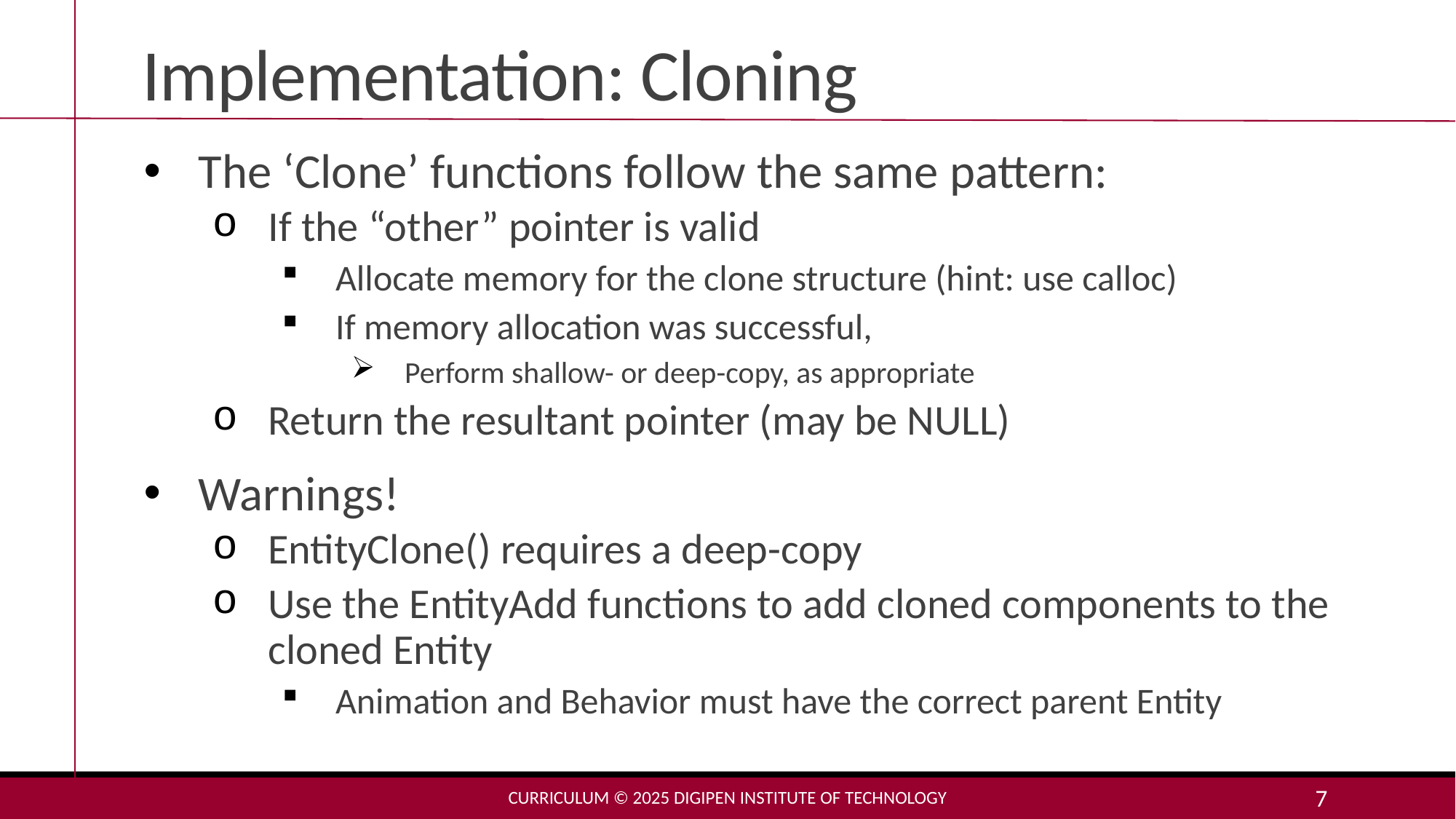

# Implementation: Cloning
The ‘Clone’ functions follow the same pattern:
If the “other” pointer is valid
Allocate memory for the clone structure (hint: use calloc)
If memory allocation was successful,
Perform shallow- or deep-copy, as appropriate
Return the resultant pointer (may be NULL)
Warnings!
EntityClone() requires a deep-copy
Use the EntityAdd functions to add cloned components to the cloned Entity
Animation and Behavior must have the correct parent Entity
Curriculum © 2025 DigiPen Institute of Technology
7